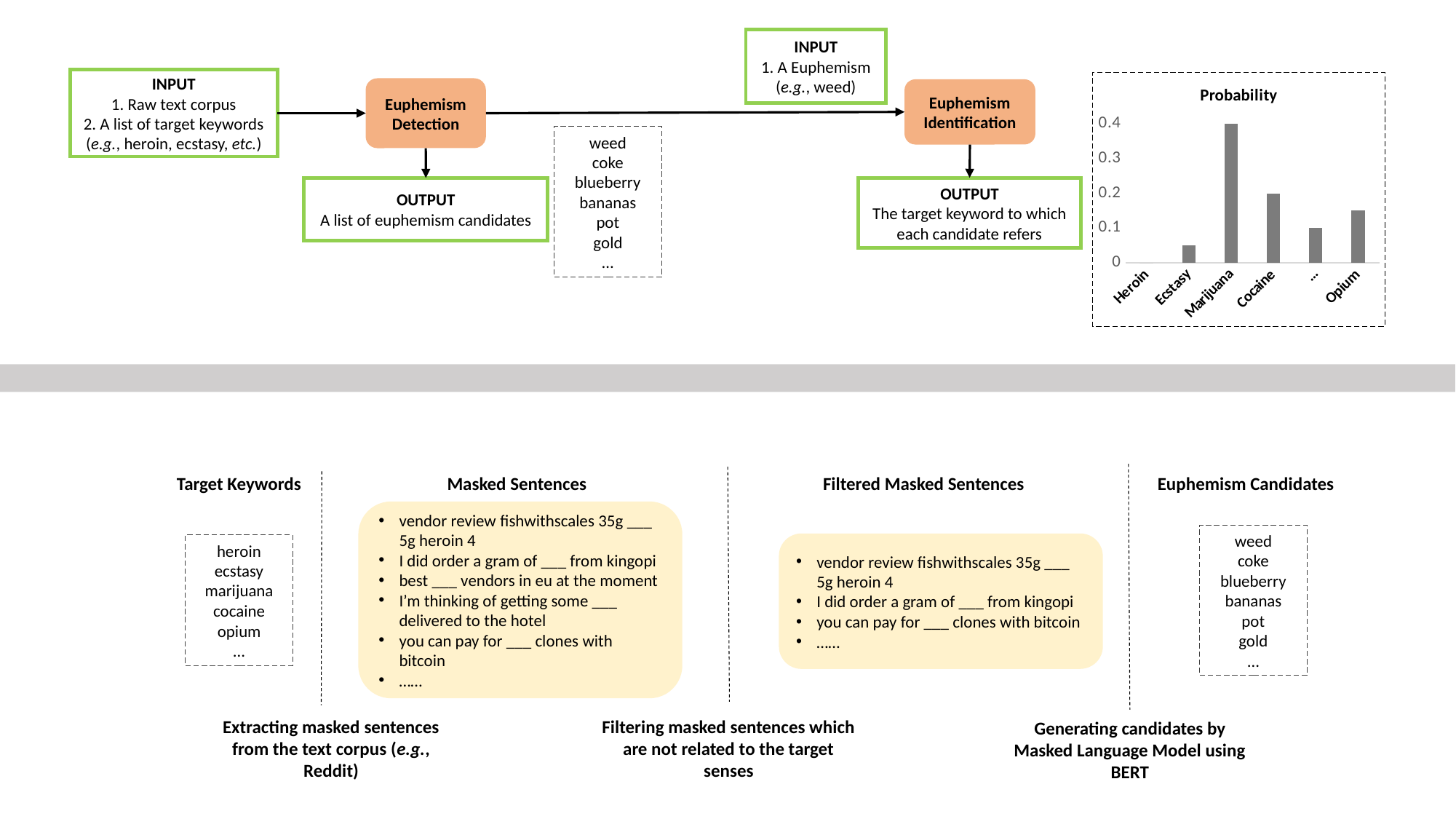

INPUT
1. A Euphemism (e.g., weed)
INPUT
1. Raw text corpus
2. A list of target keywords (e.g., heroin, ecstasy, etc.)

### Chart: Probability

| Category | Probability |
|---|---|
| Heroin | 0.0 |
| Ecstasy | 0.05 |
| Marijuana | 0.5 |
| Cocaine | 0.2 |
| … | 0.1 |
| Opium | 0.15 |
Euphemism
Detection
Euphemism Identification
weed
coke
blueberry
bananas
pot
gold
…
OUTPUT
The target keyword to which each candidate refers
OUTPUT
A list of euphemism candidates

Target Keywords
Filtered Masked Sentences
Masked Sentences
Euphemism Candidates
vendor review fishwithscales 35g ___ 5g heroin 4
I did order a gram of ___ from kingopi
best ___ vendors in eu at the moment
I’m thinking of getting some ___ delivered to the hotel
you can pay for ___ clones with bitcoin
……
weed
coke
blueberry
bananas
pot
gold
…
vendor review fishwithscales 35g ___ 5g heroin 4
I did order a gram of ___ from kingopi
you can pay for ___ clones with bitcoin
……
heroin
ecstasy
marijuana
cocaine
opium
…
Extracting masked sentences from the text corpus (e.g., Reddit)
Filtering masked sentences which are not related to the target senses
Generating candidates by Masked Language Model using BERT